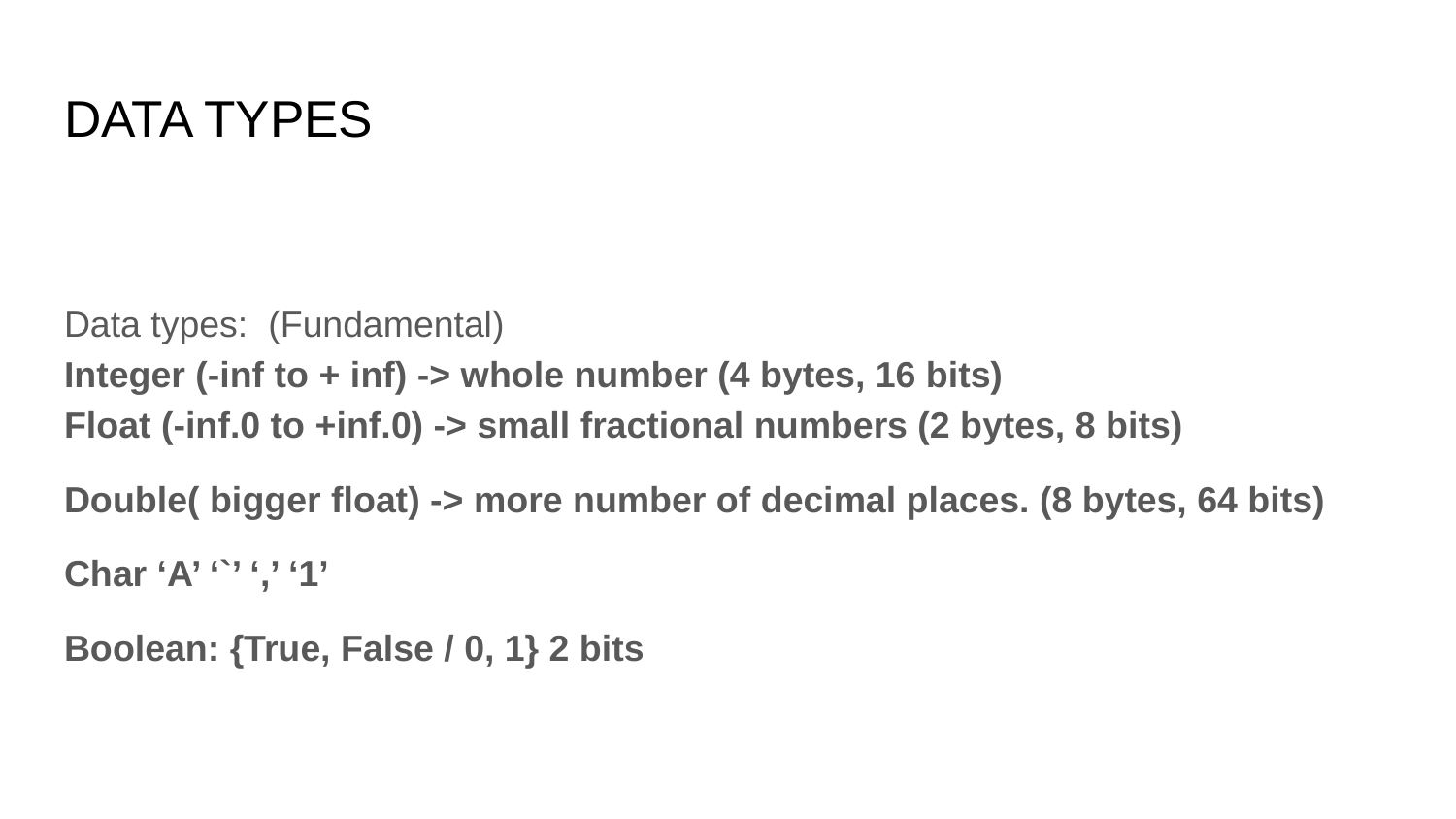

# DATA TYPES

Data types:  (Fundamental)
Integer (-inf to + inf) -> whole number (4 bytes, 16 bits)
Float (-inf.0 to +inf.0) -> small fractional numbers (2 bytes, 8 bits)
Double( bigger float) -> more number of decimal places. (8 bytes, 64 bits)
Char ‘A’ ‘`’ ‘,’ ‘1’
Boolean: {True, False / 0, 1} 2 bits